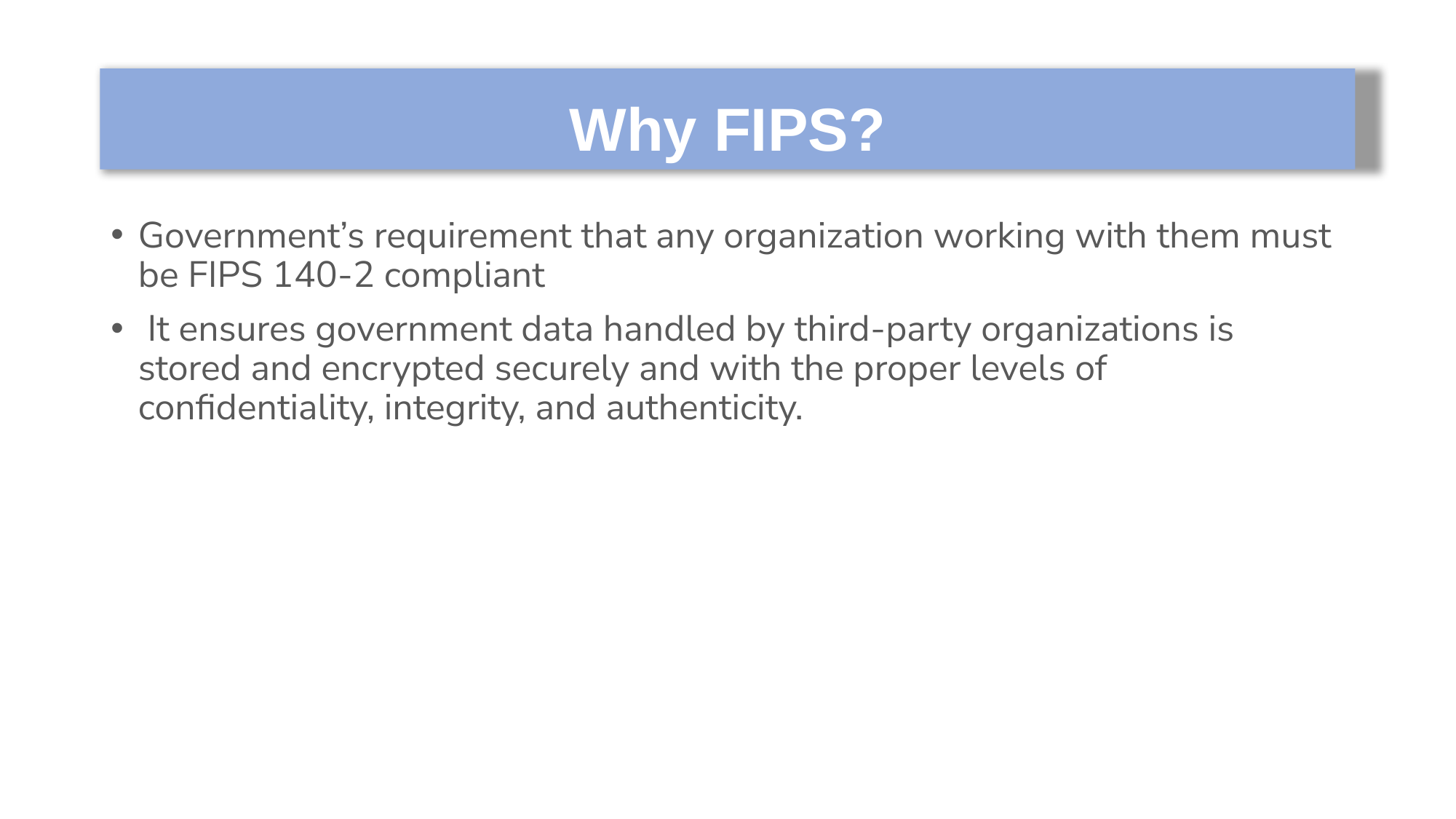

# Why FIPS?
Government’s requirement that any organization working with them must be FIPS 140-2 compliant
 It ensures government data handled by third-party organizations is stored and encrypted securely and with the proper levels of confidentiality, integrity, and authenticity.